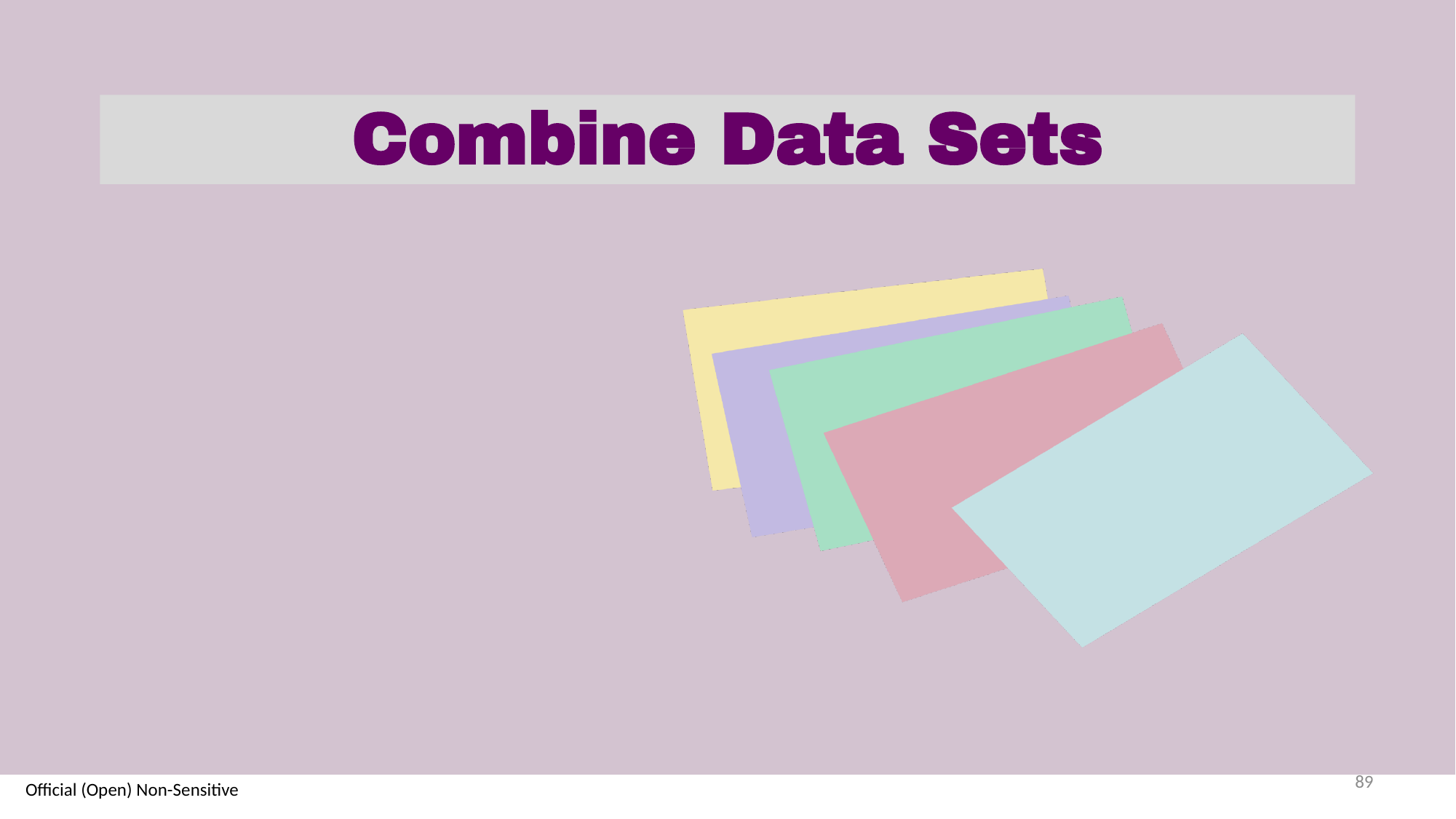

# Combine Data Sets
89
Official (Open) Non-Sensitive